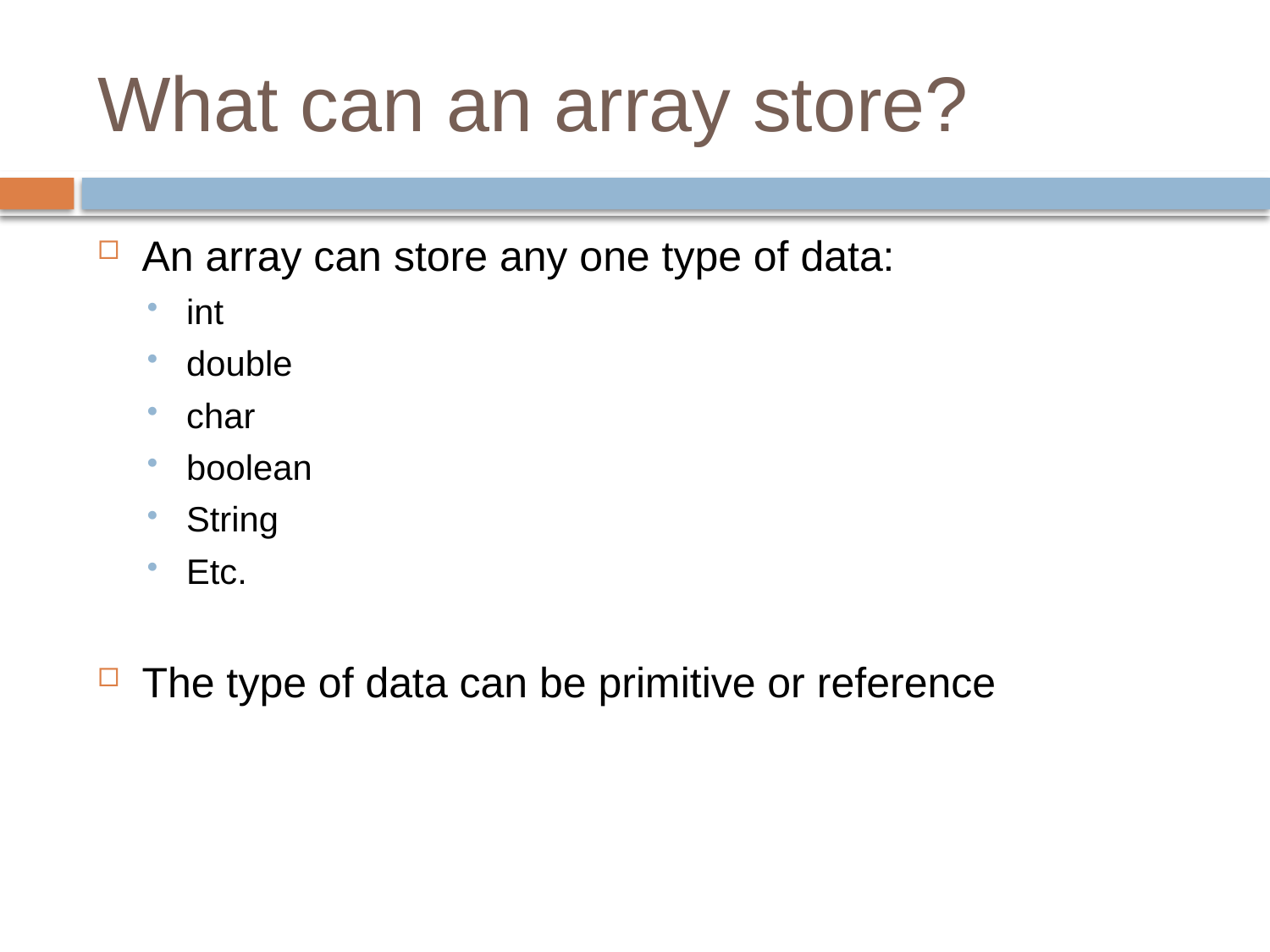

# What can an array store?
An array can store any one type of data:
int
double
char
boolean
String
Etc.

The type of data can be primitive or reference